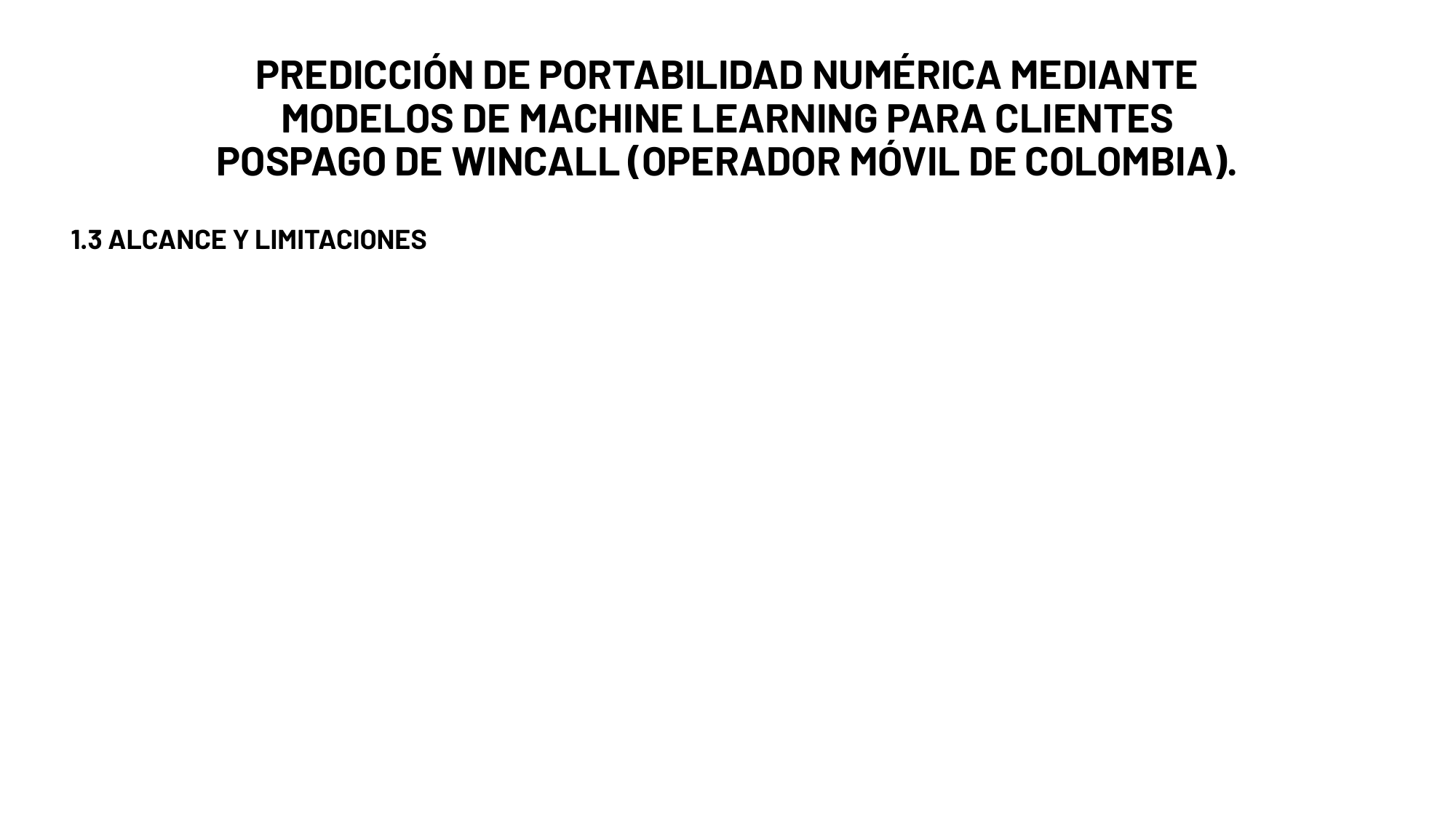

# PREDICCIÓN DE PORTABILIDAD NUMÉRICA MEDIANTE MODELOS DE MACHINE LEARNING PARA CLIENTES POSPAGO DE WINCALL (OPERADOR MÓVIL DE COLOMBIA).
1.3 ALCANCE Y LIMITACIONES